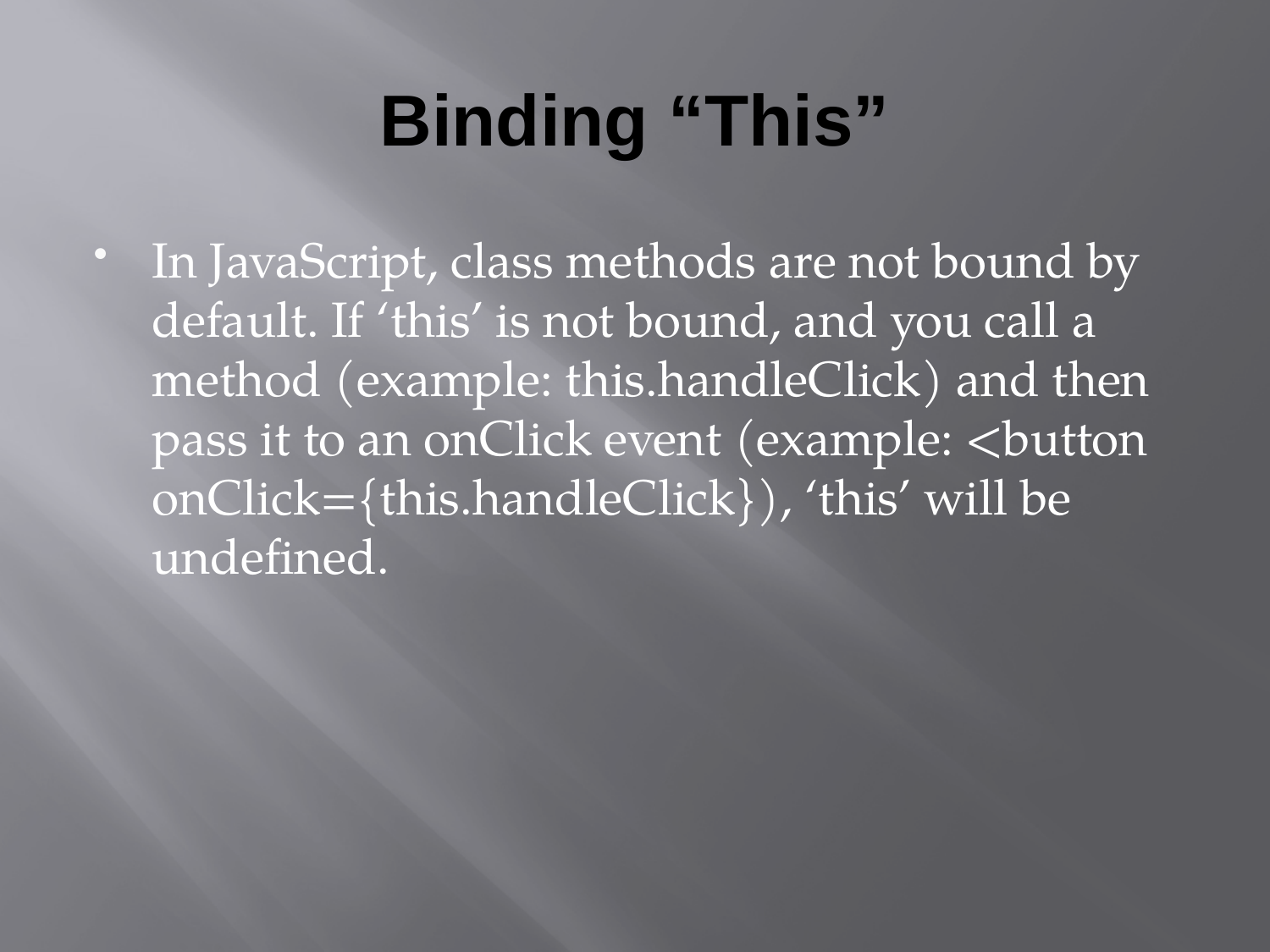

# Binding “This”
In JavaScript, class methods are not bound by default. If ‘this’ is not bound, and you call a method (example: this.handleClick) and then pass it to an onClick event (example: <button onClick={this.handleClick}), ‘this’ will be undefined.